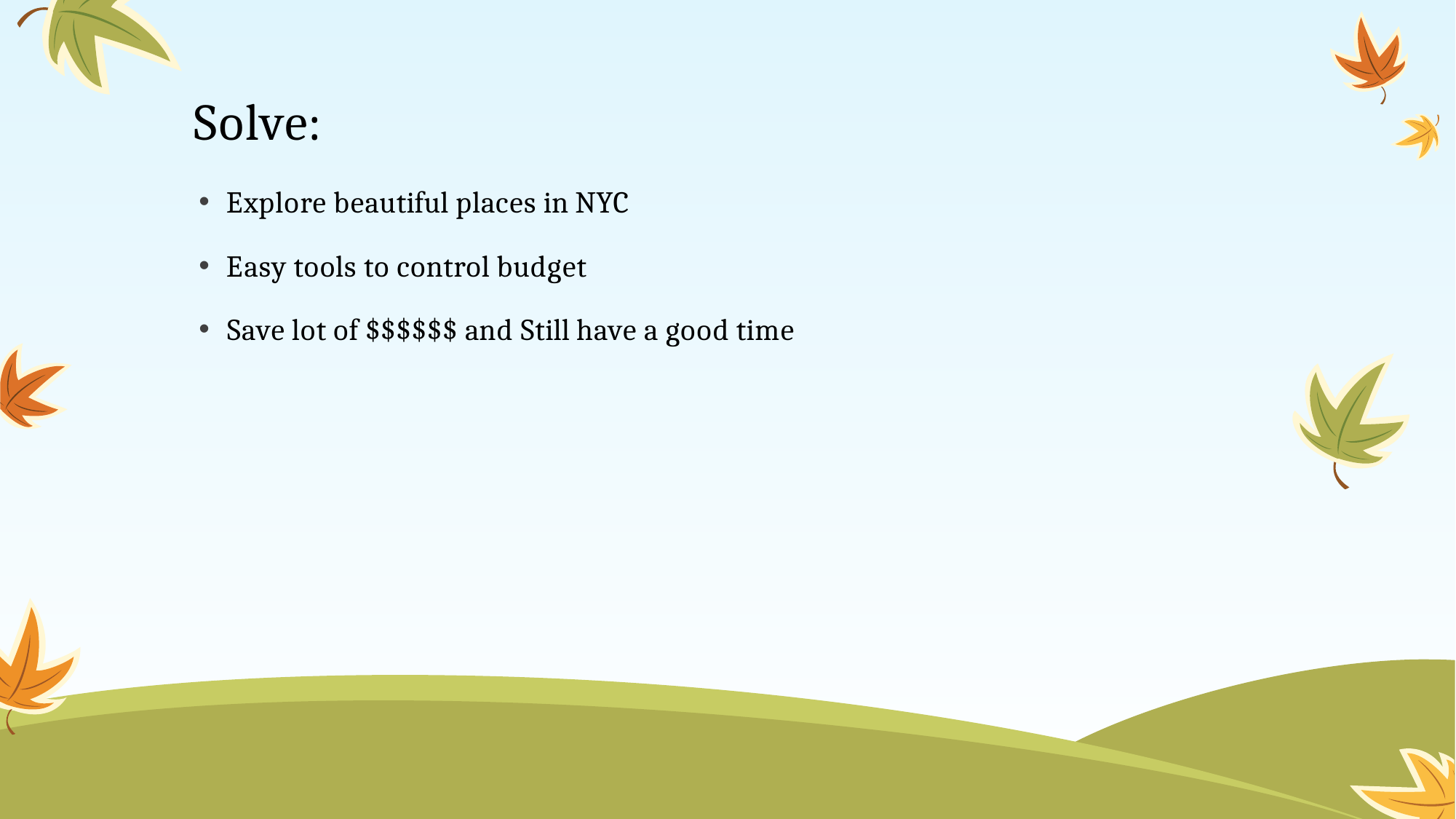

# Solve:
Explore beautiful places in NYC
Easy tools to control budget
Save lot of $$$$$$ and Still have a good time